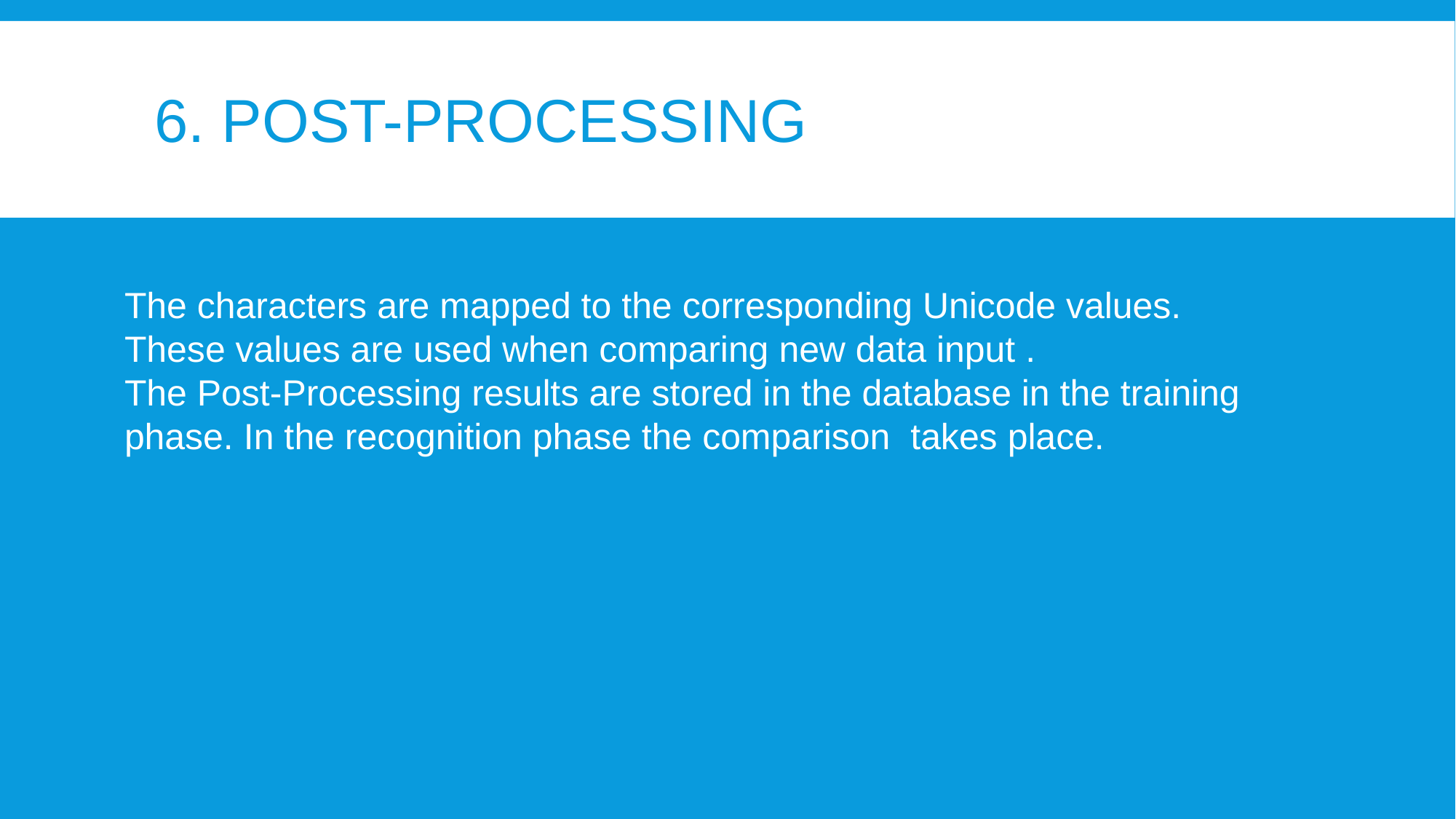

# 6. post-processing
The characters are mapped to the corresponding Unicode values. These values are used when comparing new data input .
The Post-Processing results are stored in the database in the training phase. In the recognition phase the comparison  takes place.